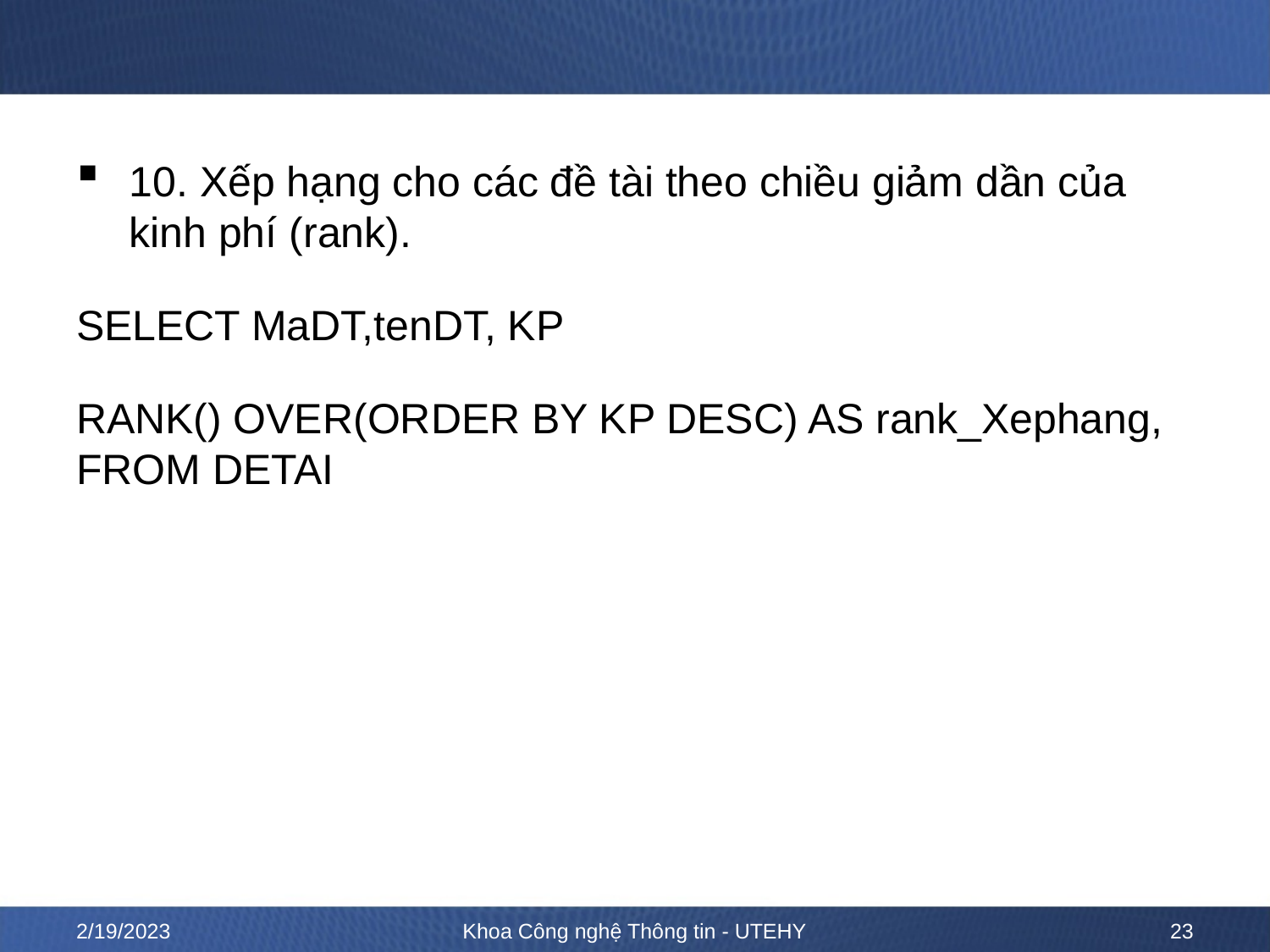

#
10. Xếp hạng cho các đề tài theo chiều giảm dần của kinh phí (rank).
SELECT MaDT,tenDT, KP
RANK() OVER(ORDER BY KP DESC) AS rank_Xephang, FROM DETAI
2/19/2023
Khoa Công nghệ Thông tin - UTEHY
23